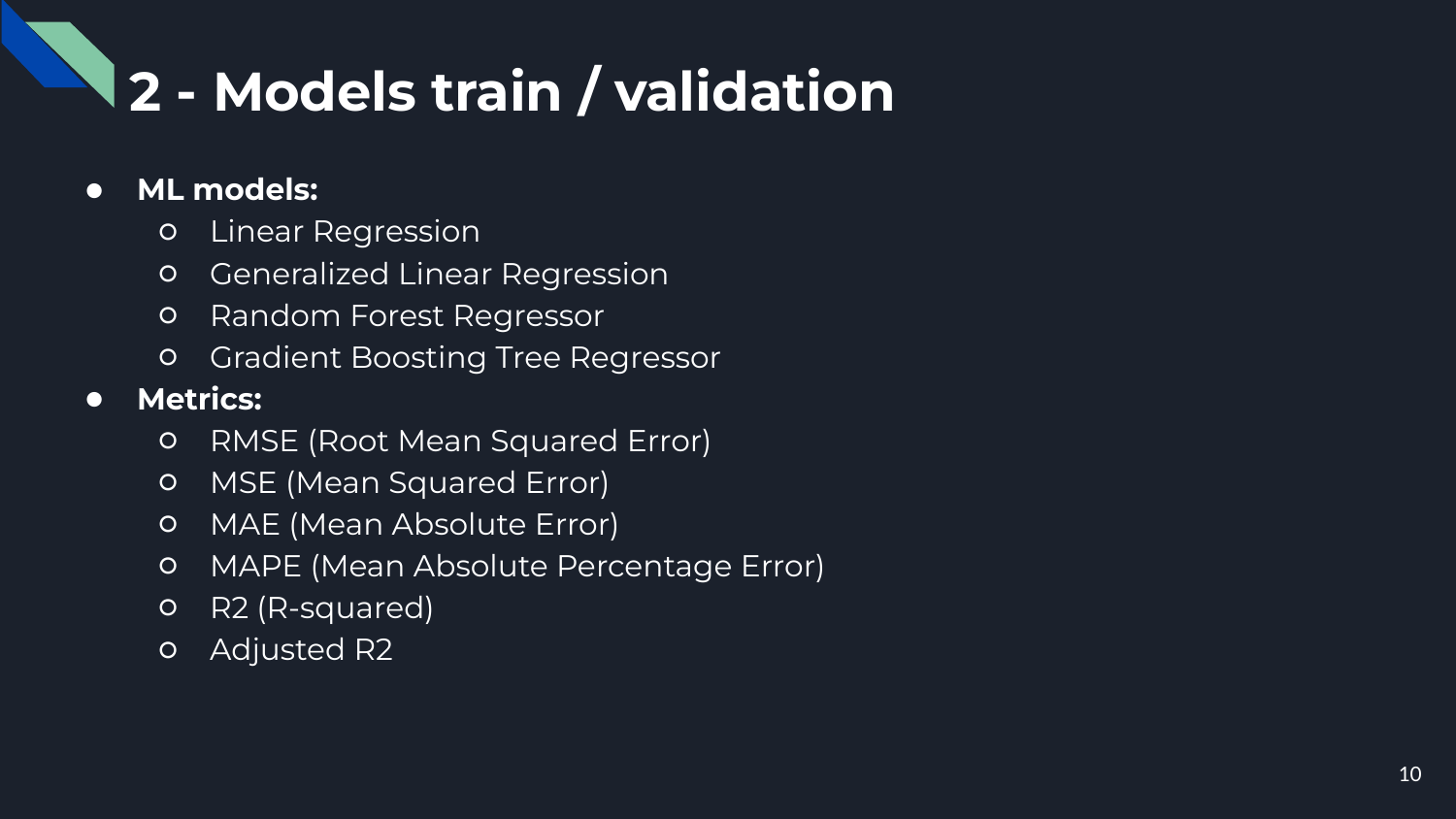

2 - Models train / validation
ML models:
Linear Regression
Generalized Linear Regression
Random Forest Regressor
Gradient Boosting Tree Regressor
Metrics:
RMSE (Root Mean Squared Error)
MSE (Mean Squared Error)
MAE (Mean Absolute Error)
MAPE (Mean Absolute Percentage Error)
R2 (R-squared)
Adjusted R2
10